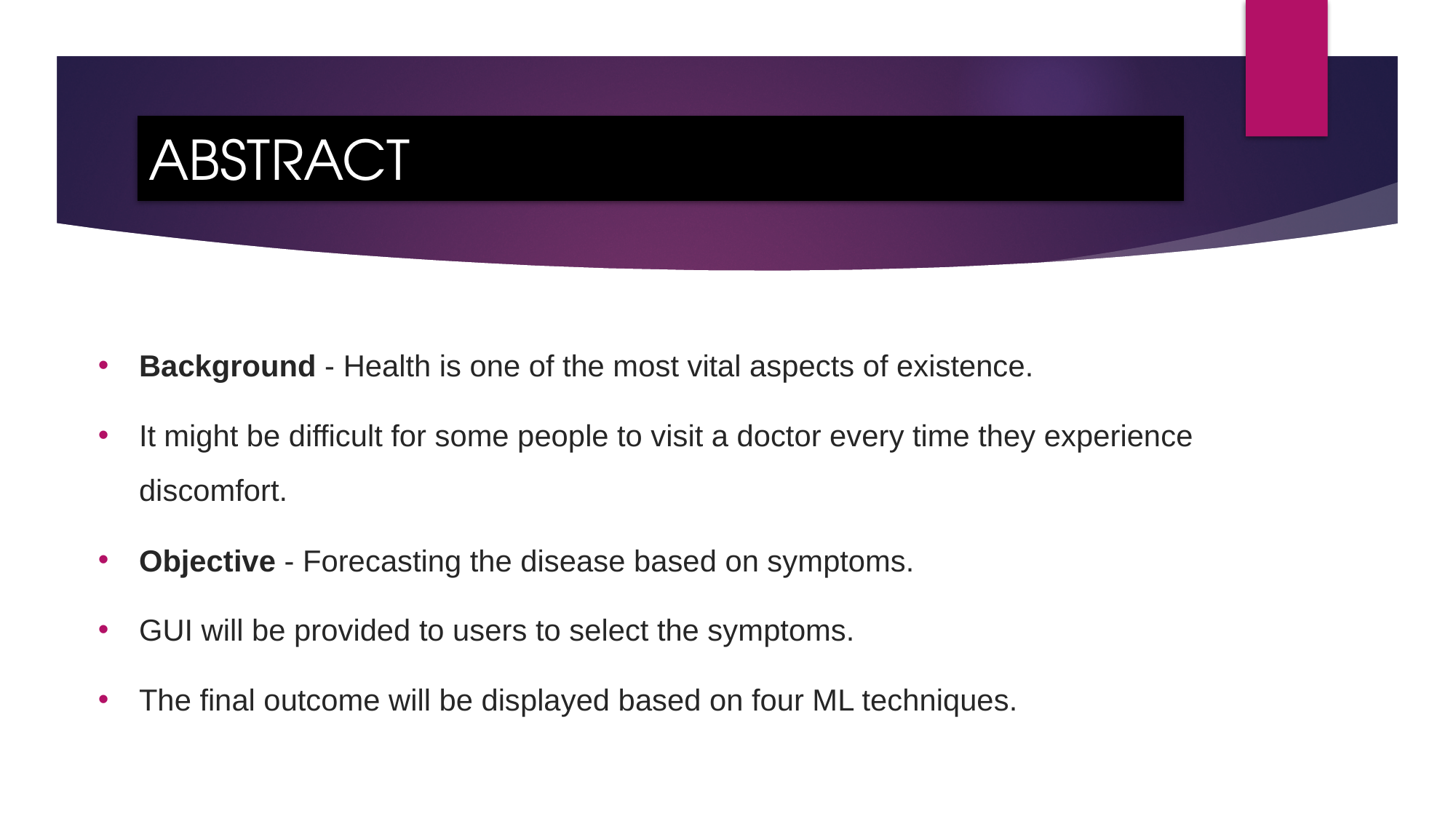

# ABSTRACT

Background - Health is one of the most vital aspects of existence.
It might be difficult for some people to visit a doctor every time they experience discomfort.
Objective - Forecasting the disease based on symptoms.
GUI will be provided to users to select the symptoms.
The final outcome will be displayed based on four ML techniques.